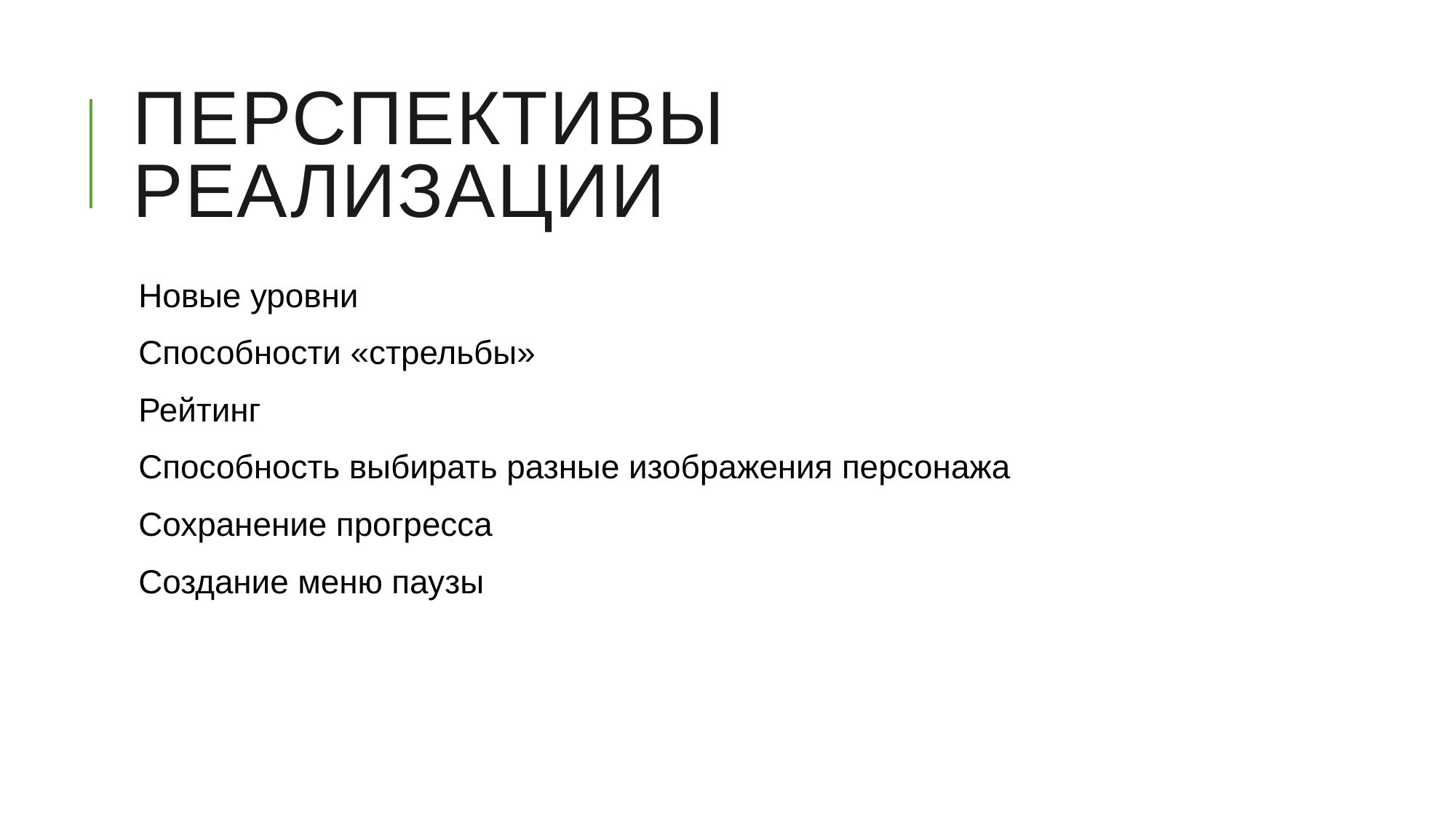

# Перспективы реализации
Новые уровни
Способности «стрельбы»
Рейтинг
Способность выбирать разные изображения персонажа
Сохранение прогресса
Создание меню паузы